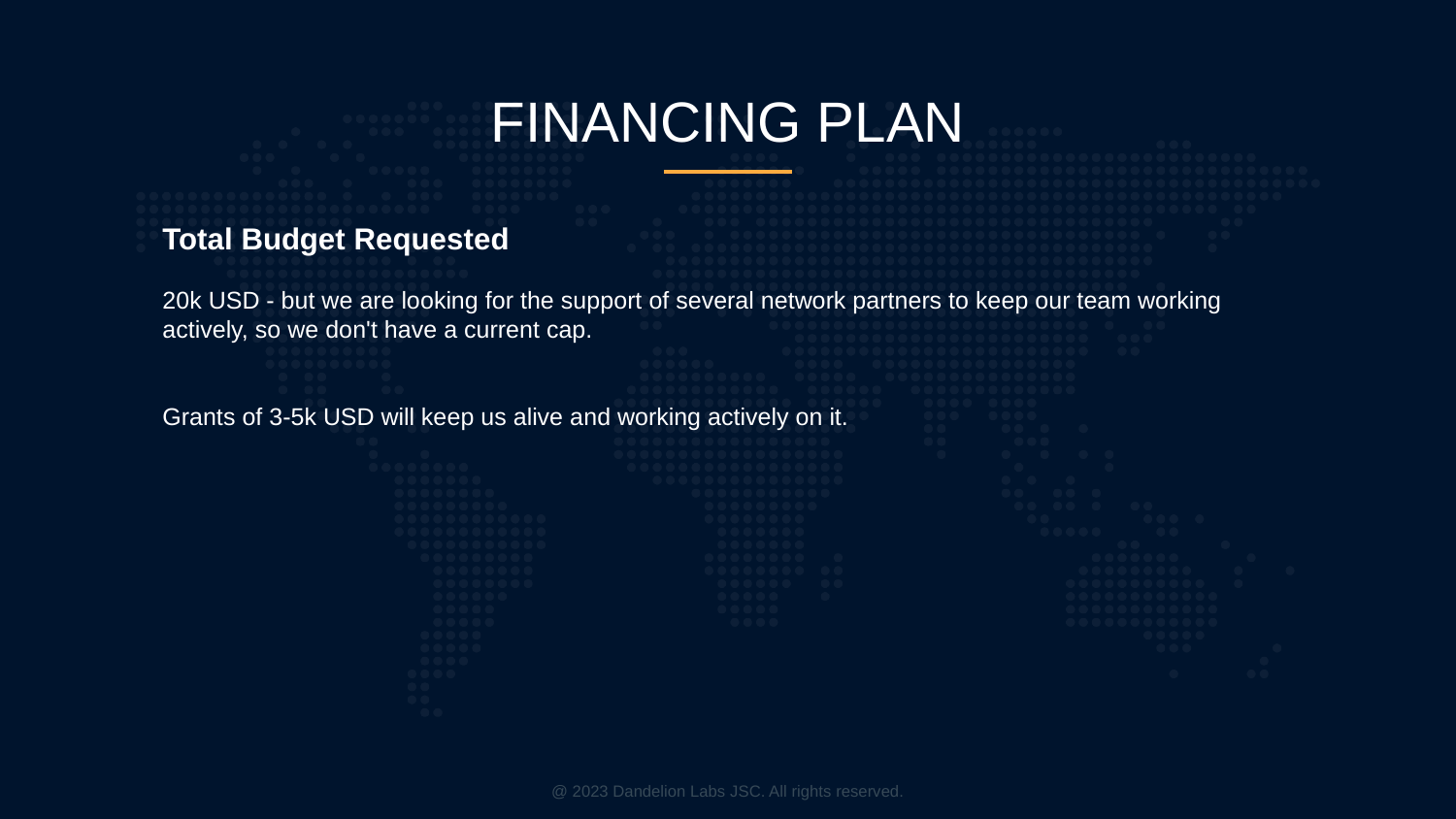

# FINANCING PLAN
Total Budget Requested

20k USD - but we are looking for the support of several network partners to keep our team working actively, so we don't have a current cap.

Grants of 3-5k USD will keep us alive and working actively on it.